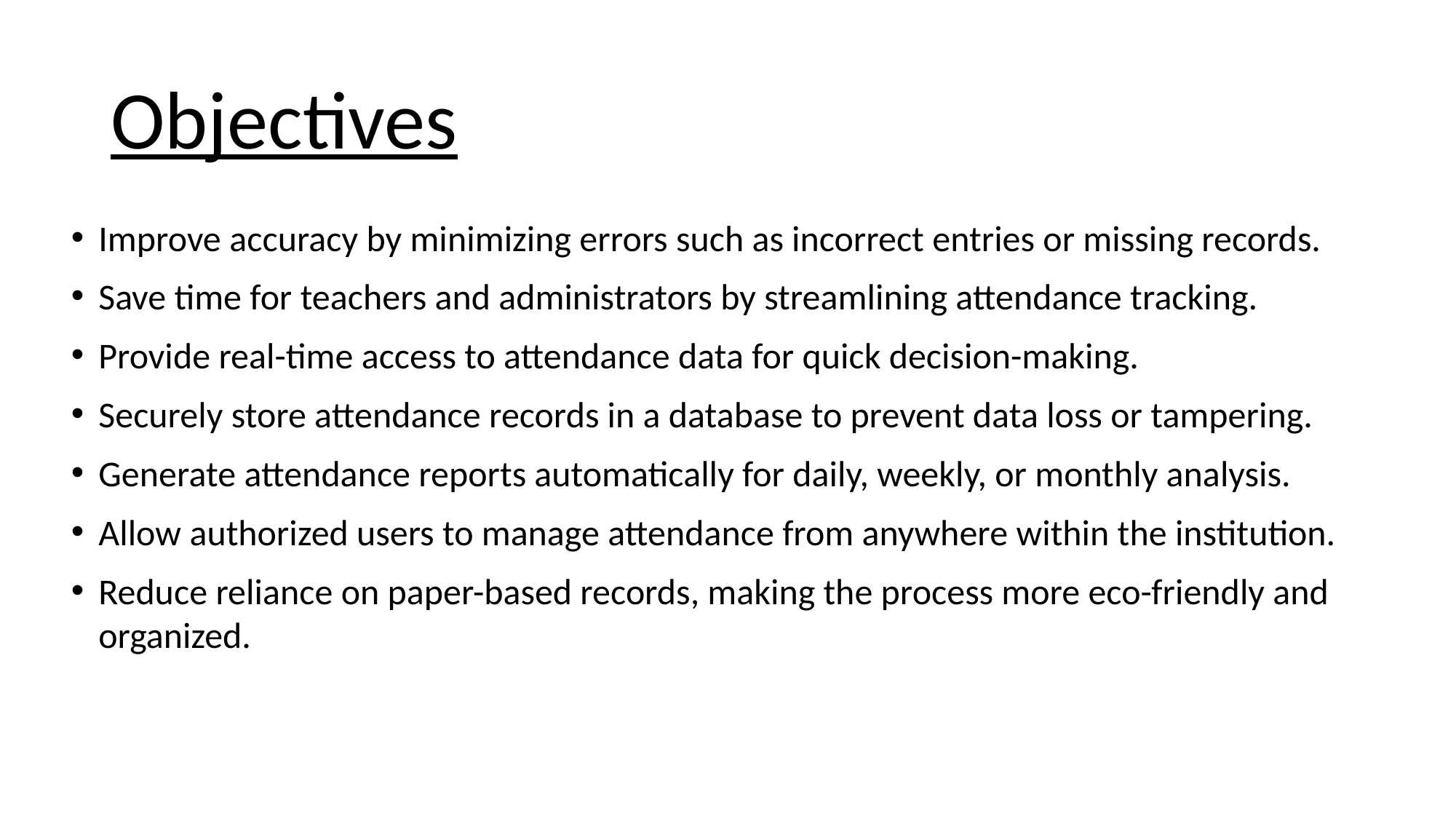

# Objectives

Improve accuracy by minimizing errors such as incorrect entries or missing records.
Save time for teachers and administrators by streamlining attendance tracking.
Provide real-time access to attendance data for quick decision-making.
Securely store attendance records in a database to prevent data loss or tampering.
Generate attendance reports automatically for daily, weekly, or monthly analysis.
Allow authorized users to manage attendance from anywhere within the institution.
Reduce reliance on paper-based records, making the process more eco-friendly and organized.